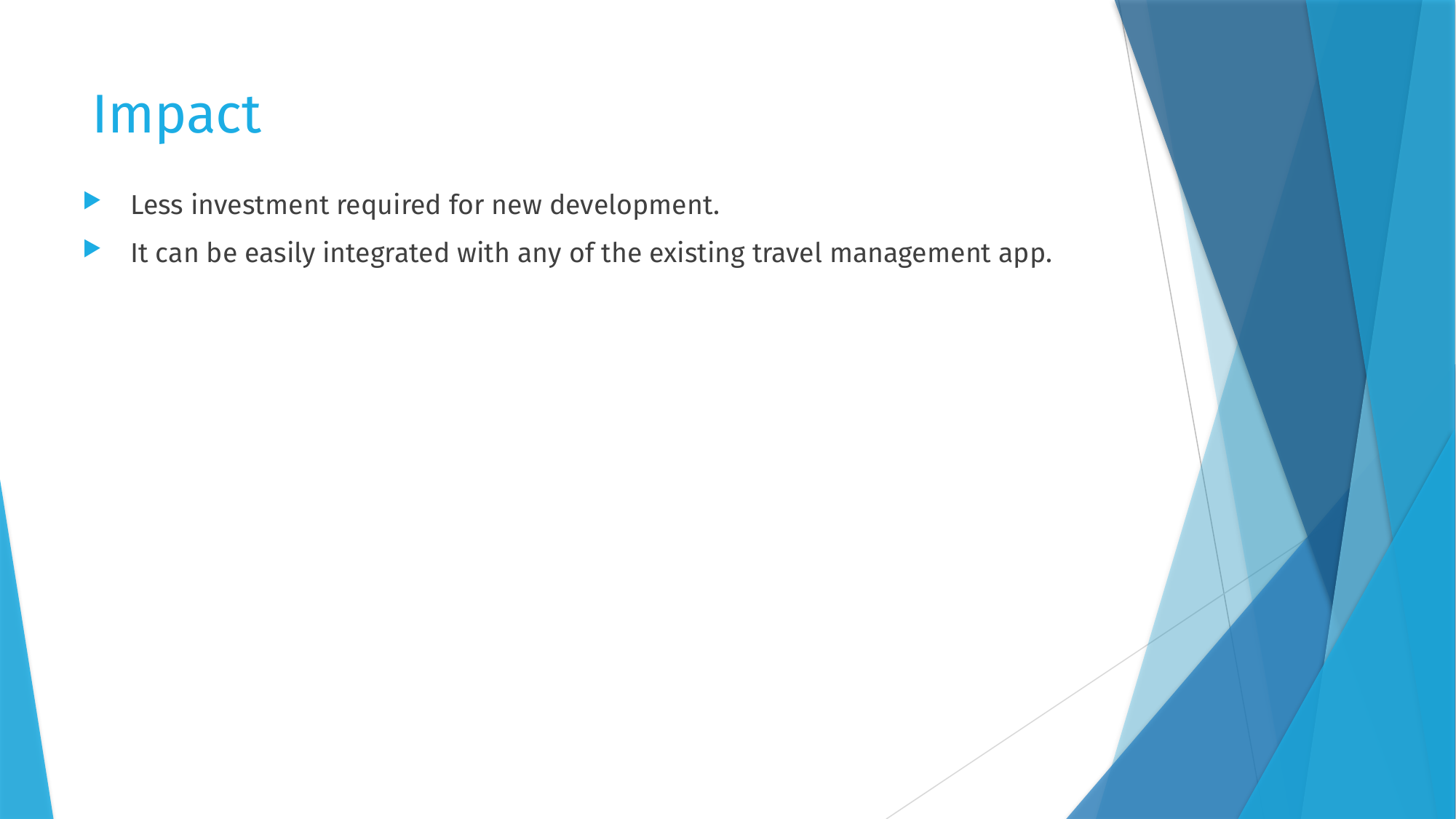

# Impact
 Less investment required for new development.
 It can be easily integrated with any of the existing travel management app.